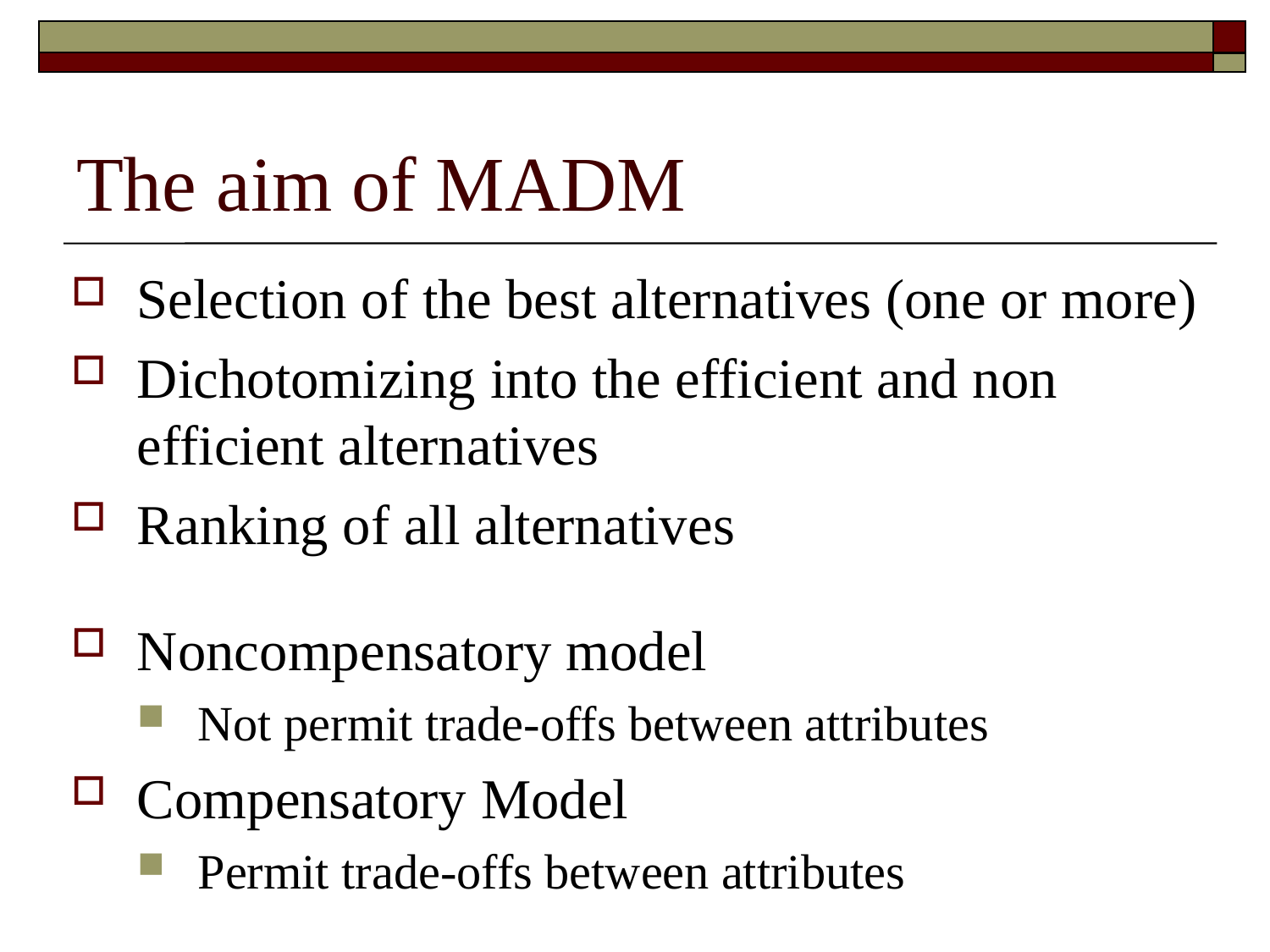

# The aim of MADM
Selection of the best alternatives (one or more)
Dichotomizing into the efficient and non efficient alternatives
Ranking of all alternatives

Noncompensatory model
Not permit trade-offs between attributes
Compensatory Model
Permit trade-offs between attributes